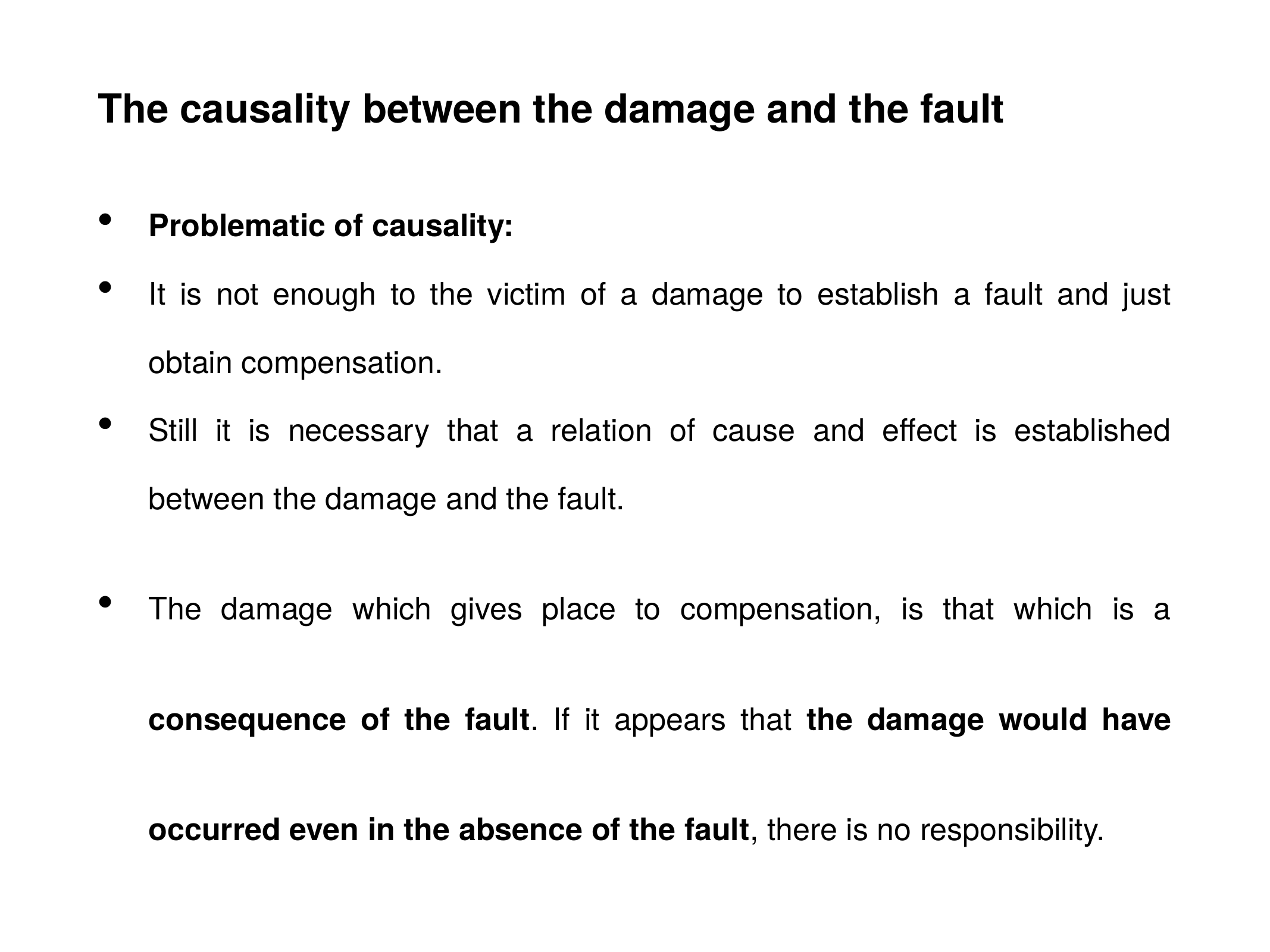

# The causality between the damage and the fault
Problematic of causality:
It is not enough to the victim of a damage to establish a fault and just obtain compensation.
Still it is necessary that a relation of cause and effect is established between the damage and the fault.
The damage which gives place to compensation, is that which is a consequence of the fault. If it appears that the damage would have occurred even in the absence of the fault, there is no responsibility.